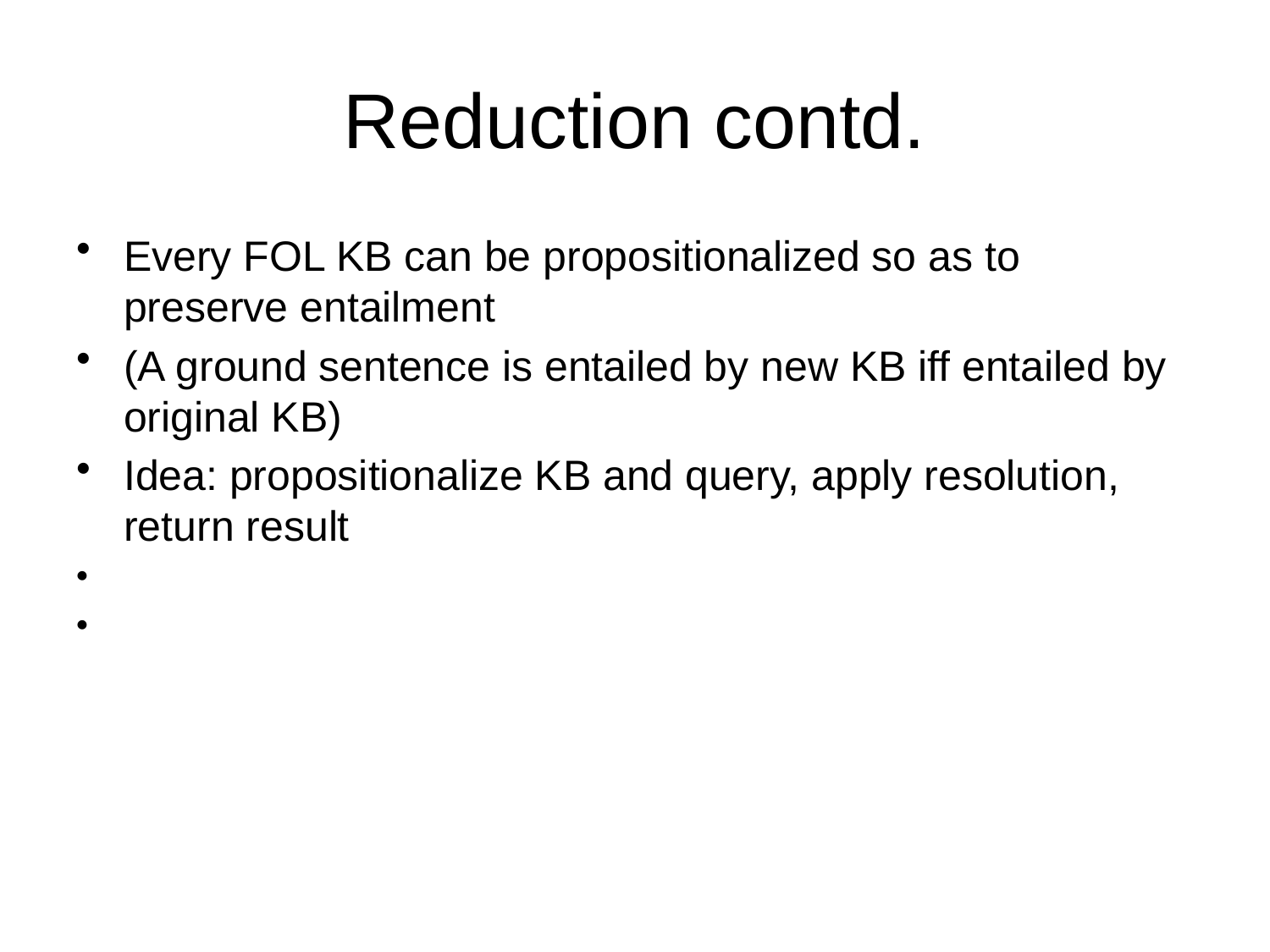

# Reduction contd.
Every FOL KB can be propositionalized so as to preserve entailment
(A ground sentence is entailed by new KB iff entailed by original KB)
Idea: propositionalize KB and query, apply resolution, return result